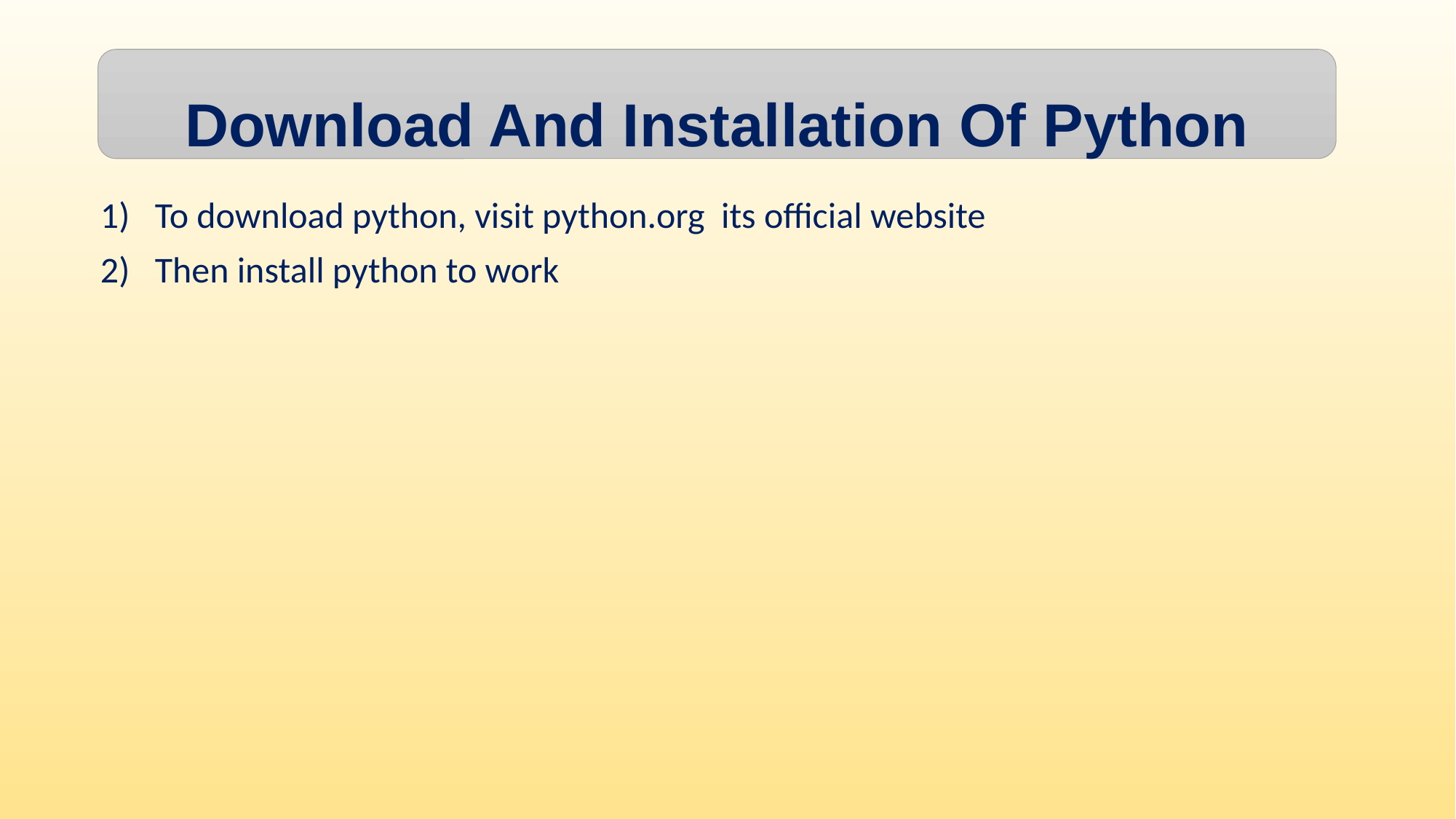

Download And Installation Of Python
To download python, visit python.org  its official website
Then install python to work